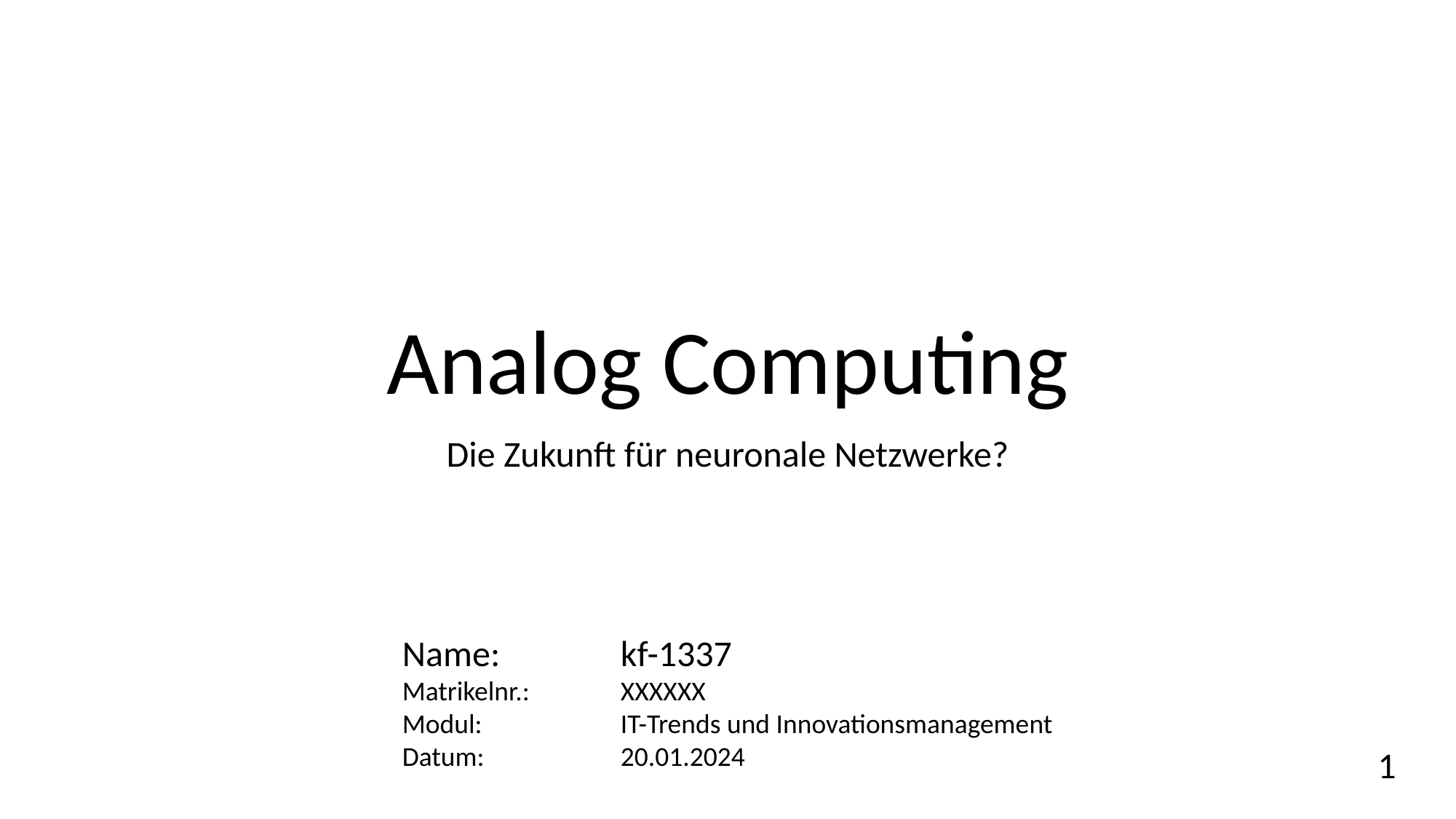

# Analog Computing
Die Zukunft für neuronale Netzwerke?
Name:		kf-1337
Matrikelnr.:    	XXXXXX
Modul:	       	IT-Trends und Innovationsmanagement
Datum:		20.01.2024
1